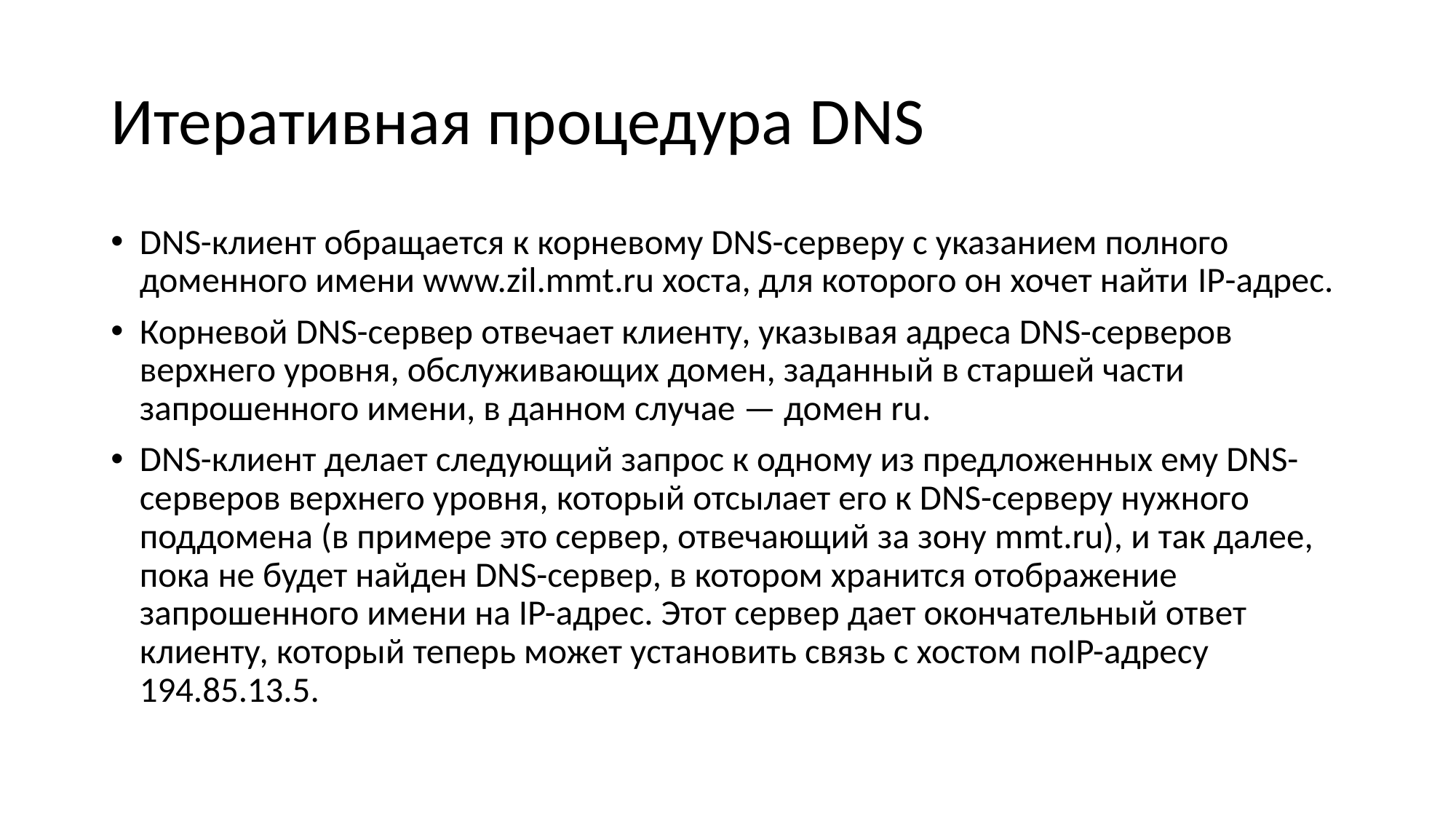

# Итеративная процедура DNS
DNS-клиент обращается к корневому DNS-серверу с указанием полного доменного имени www.zil.mmt.ru хоста, для которого он хочет найти IР-адрес.
Корневой DNS-сервер отвечает клиенту, указывая адреса DNS-серверов верхнего уровня, обслуживающих домен, заданный в старшей части запрошенного имени, в данном случае — домен ru.
DNS-клиент делает следующий запрос к одному из предложенных ему DNS-серверов верхнего уровня, который отсылает его к DNS-серверу нужного поддомена (в примере это сервер, отвечающий за зону mmt.ru), и так далее, пока не будет найден DNS-сервер, в котором хранится отображение запрошенного имени на IP-адрес. Этот сервер дает окончательный ответ клиенту, который теперь может установить связь с хостом поIP-адресу 194.85.13.5.